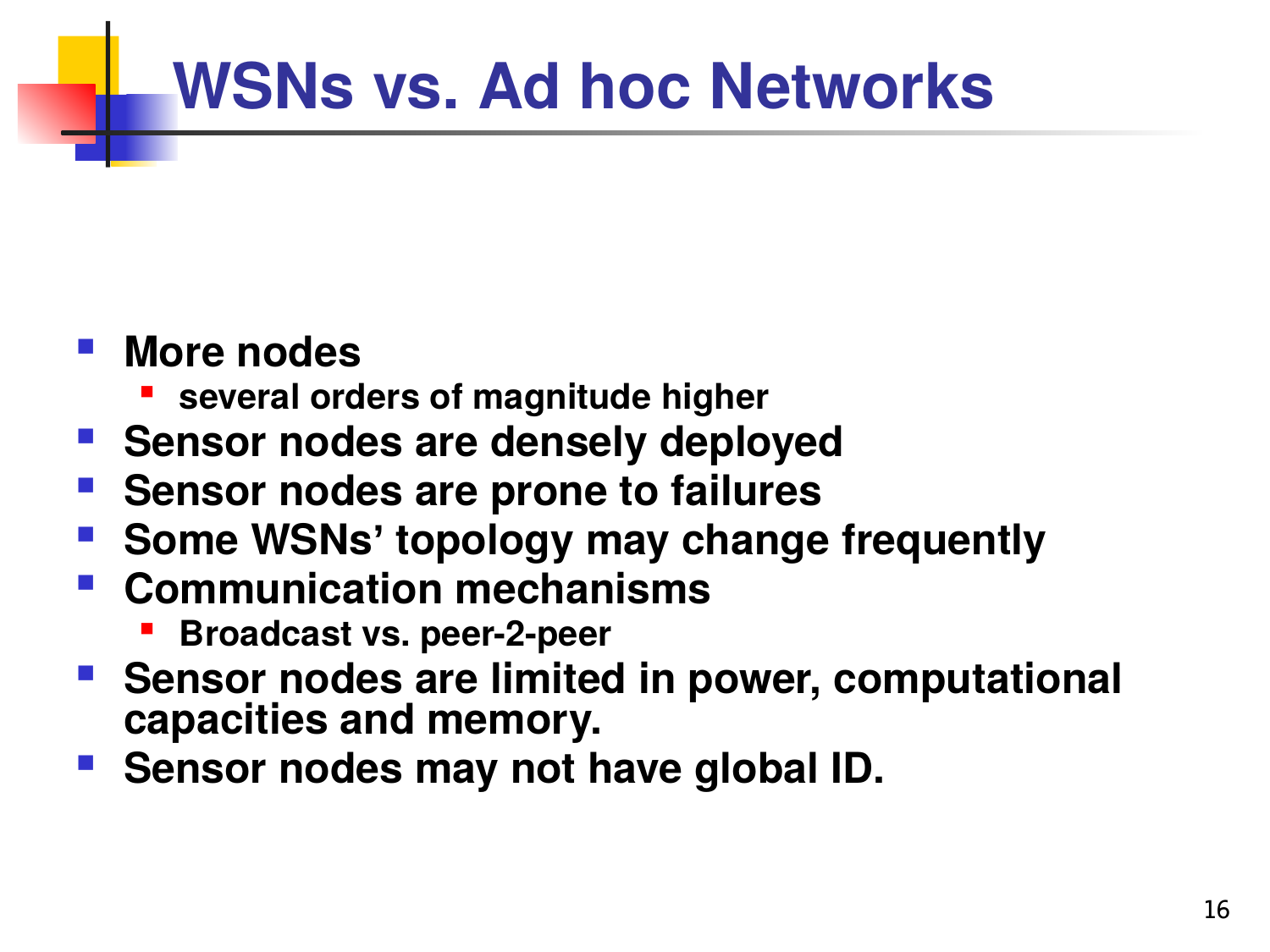

# WSNs vs. Ad hoc Networks
More nodes
several orders of magnitude higher
Sensor nodes are densely deployed
Sensor nodes are prone to failures
Some WSNs’ topology may change frequently
Communication mechanisms
Broadcast vs. peer-2-peer
Sensor nodes are limited in power, computational capacities and memory.
Sensor nodes may not have global ID.
16